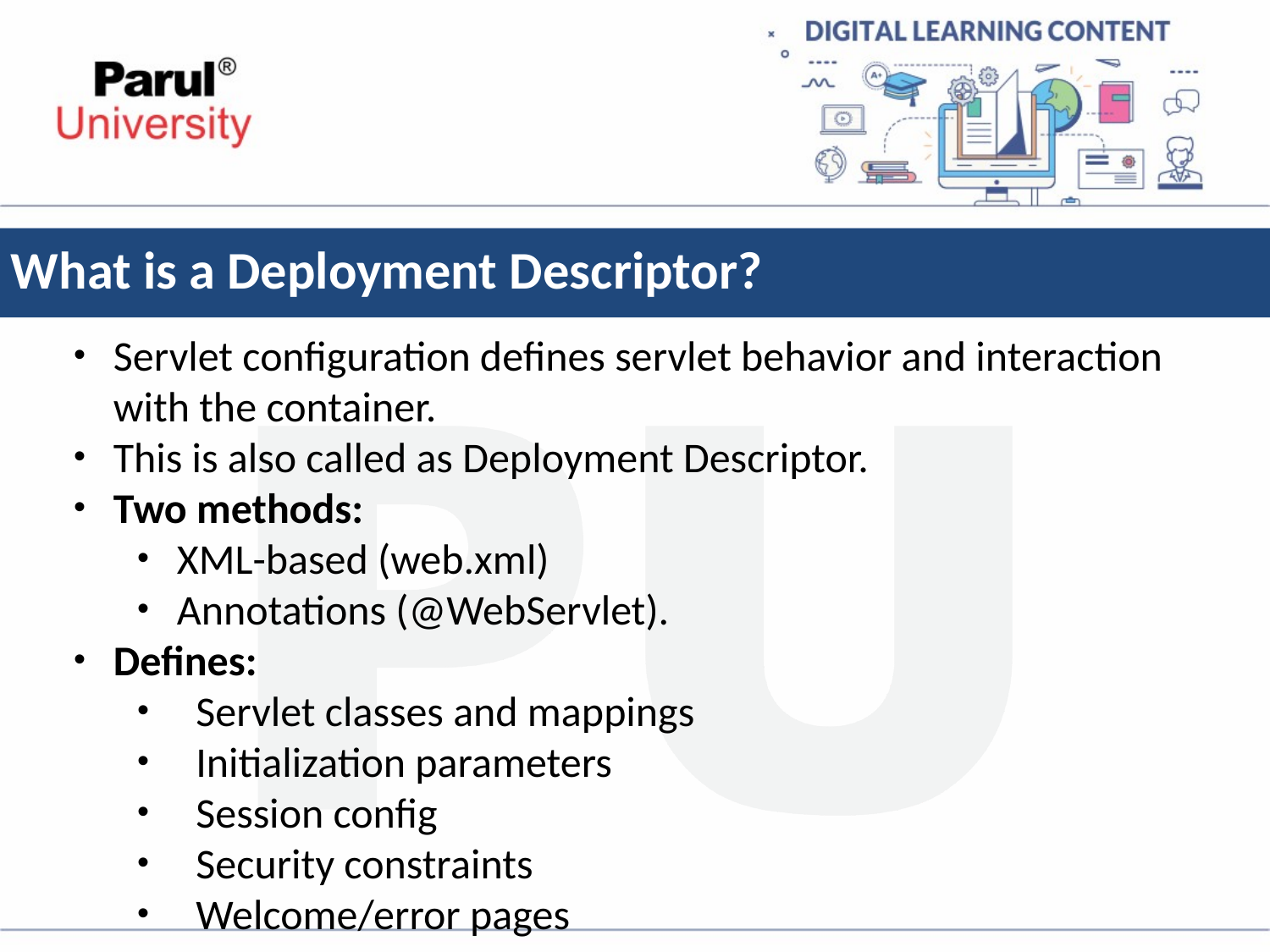

# What is a Deployment Descriptor?
Servlet configuration defines servlet behavior and interaction with the container.
This is also called as Deployment Descriptor.
Two methods:
XML-based (web.xml)
Annotations (@WebServlet).
Defines:
  Servlet classes and mappings
  Initialization parameters
  Session config
  Security constraints
  Welcome/error pages